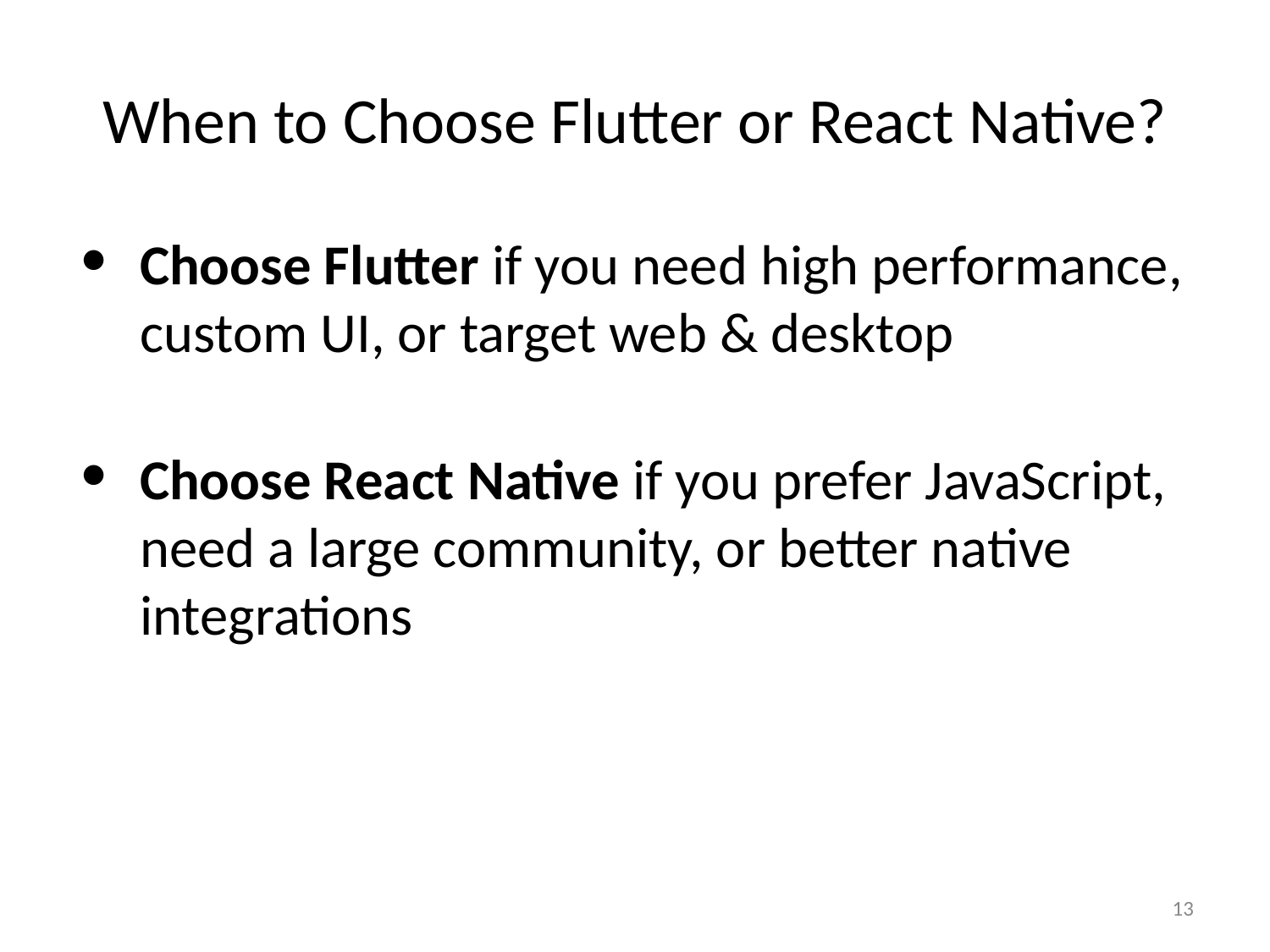

# When to Choose Flutter or React Native?
Choose Flutter if you need high performance, custom UI, or target web & desktop

Choose React Native if you prefer JavaScript, need a large community, or better native integrations
13